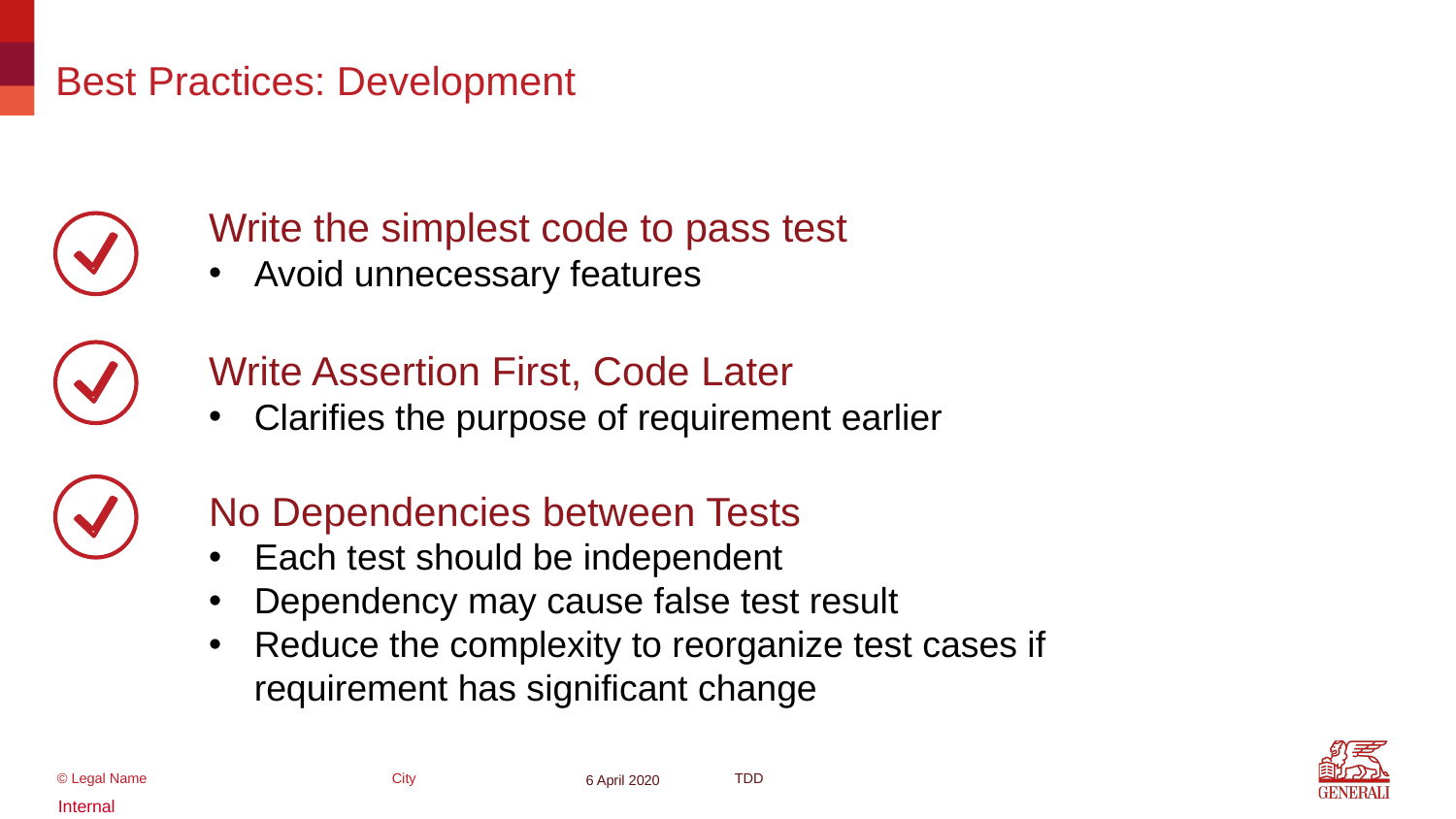

# Best Practices: Development

Write the simplest code to pass test
Avoid unnecessary features

Write Assertion First, Code Later
Clarifies the purpose of requirement earlier

No Dependencies between Tests
Each test should be independent
Dependency may cause false test result
Reduce the complexity to reorganize test cases if requirement has significant change
6 April 2020
TDD